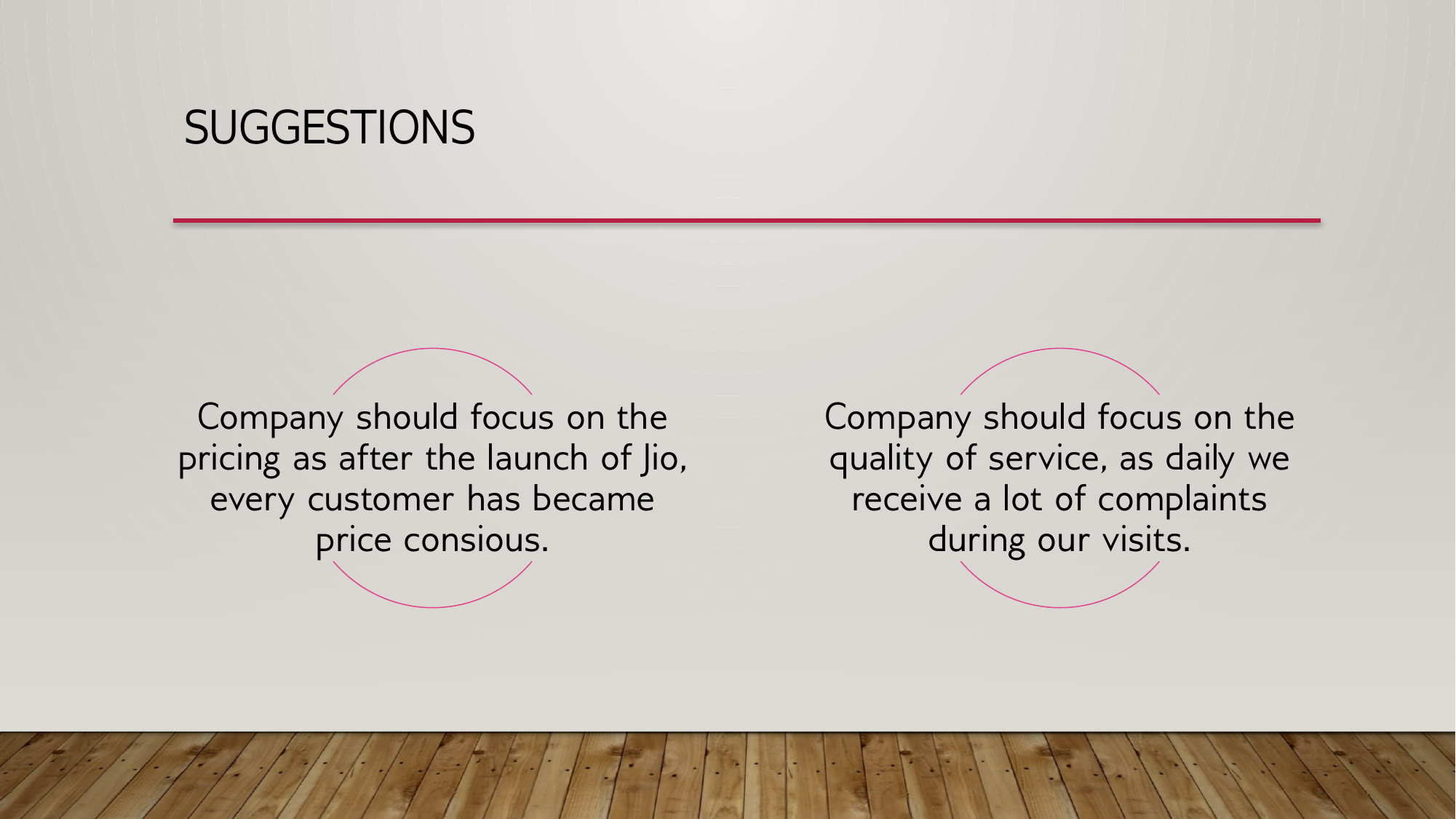

# Suggestions
Company should focus on the pricing as after the launch of Jio, every customer has became price consious.
Company should focus on the quality of service, as daily we receive a lot of complaints during our visits.